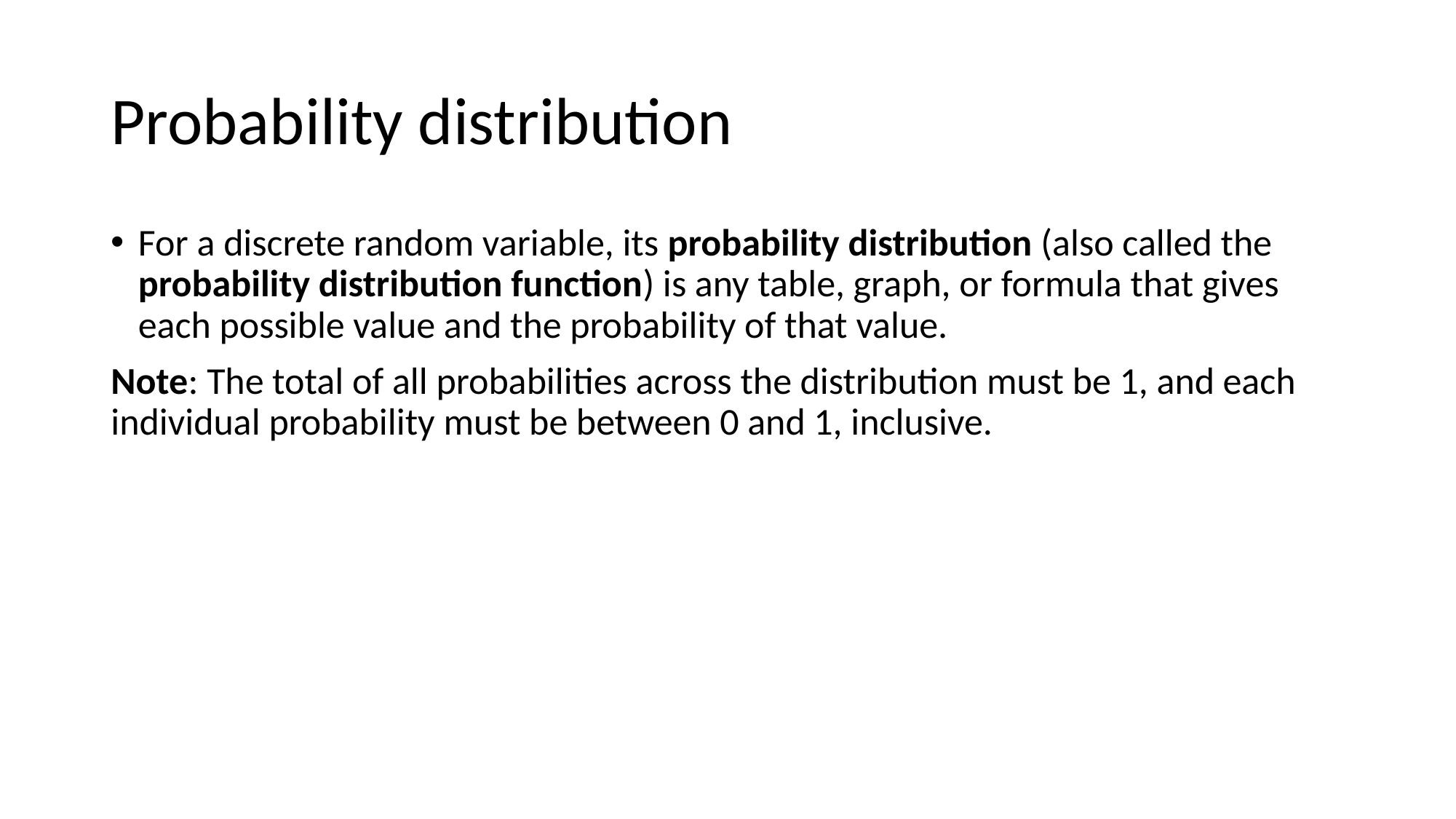

# Probability distribution
For a discrete random variable, its probability distribution (also called the probability distribution function) is any table, graph, or formula that gives each possible value and the probability of that value.
Note: The total of all probabilities across the distribution must be 1, and each individual probability must be between 0 and 1, inclusive.